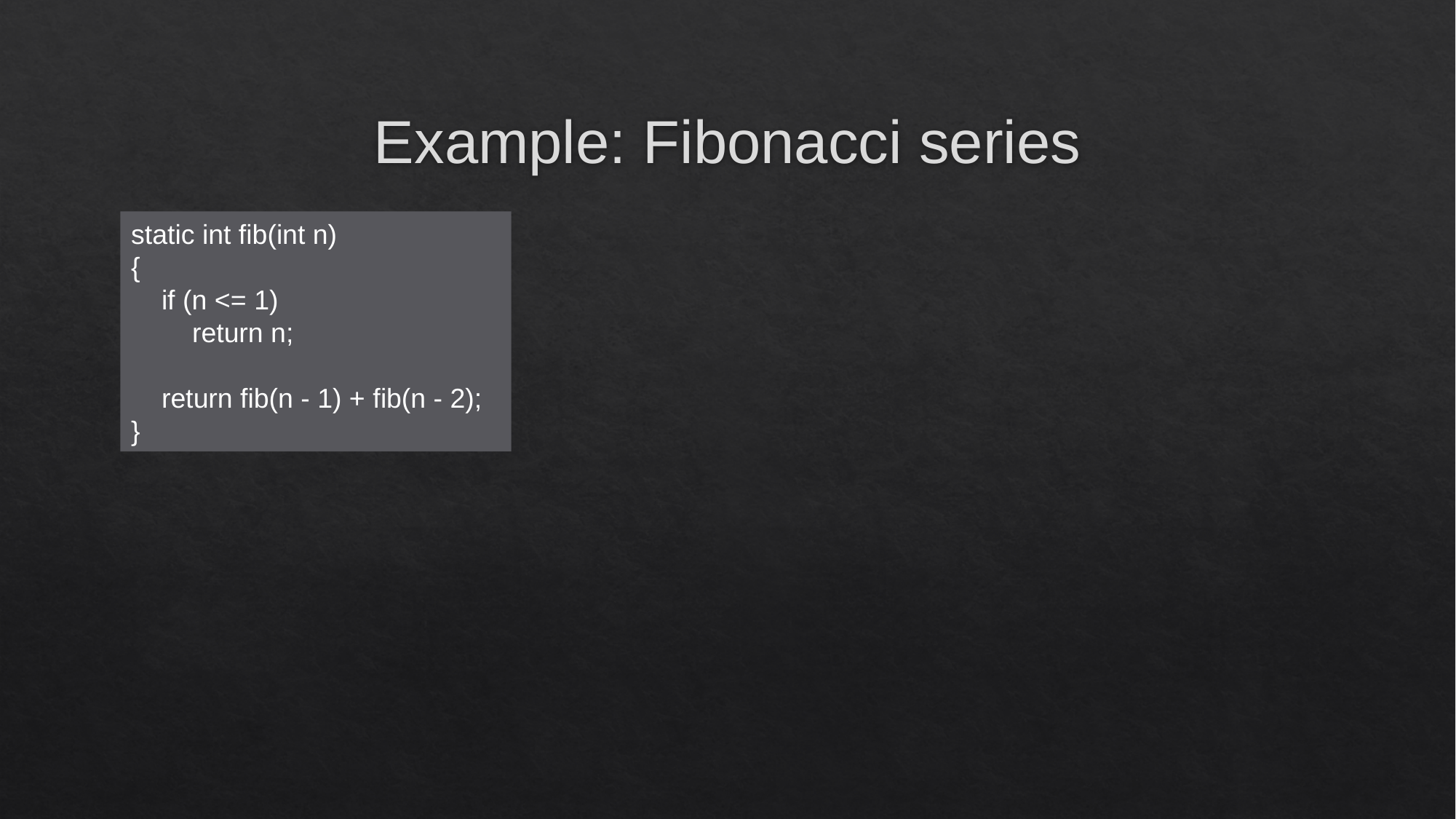

# Example: Fibonacci series
static int fib(int n)
{
    if (n <= 1)
        return n;

    return fib(n - 1) + fib(n - 2);
}